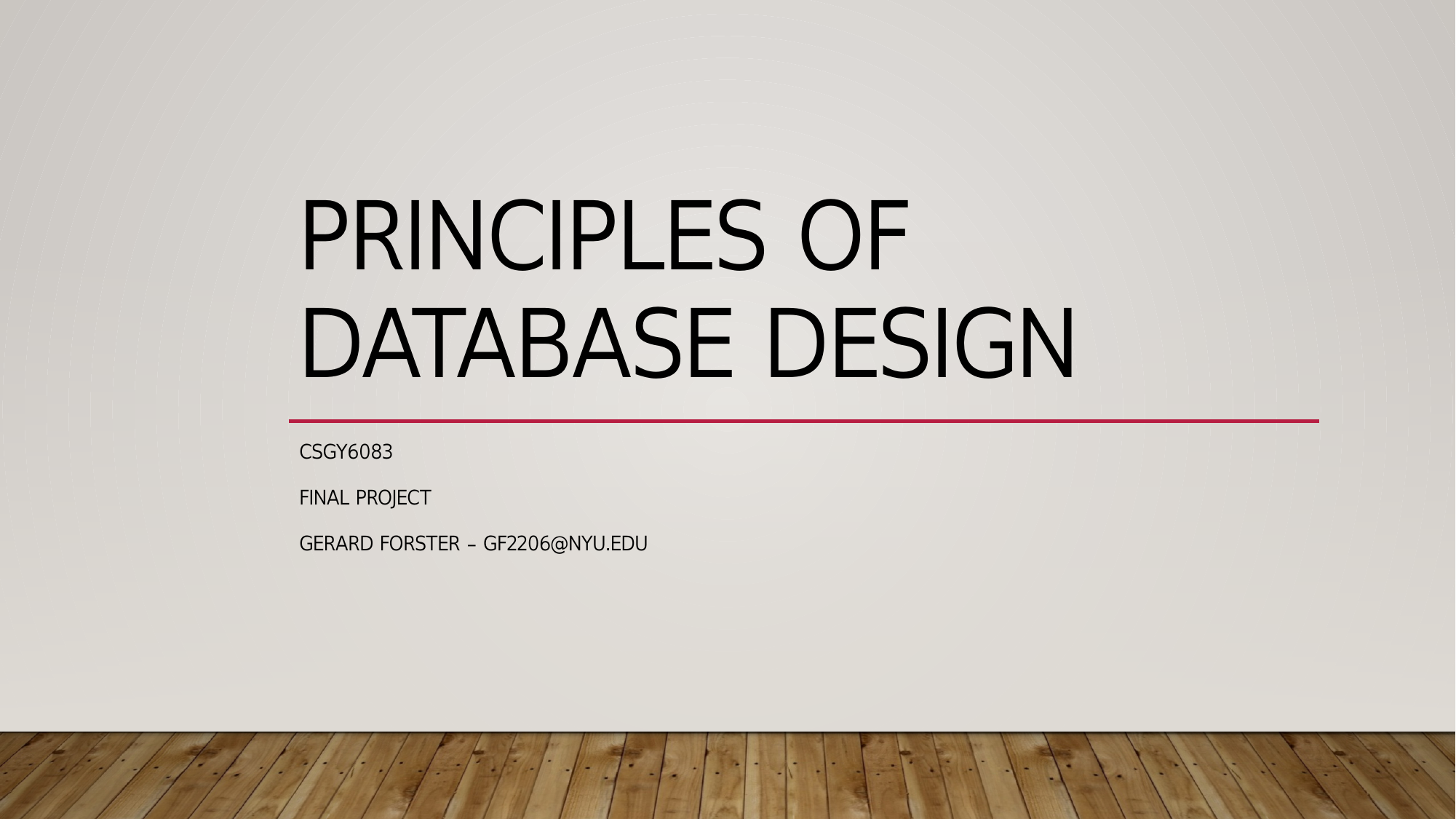

# Principles of Database Design
CSGY6083
Final Project
Gerard Forster – gf2206@nyu.edu